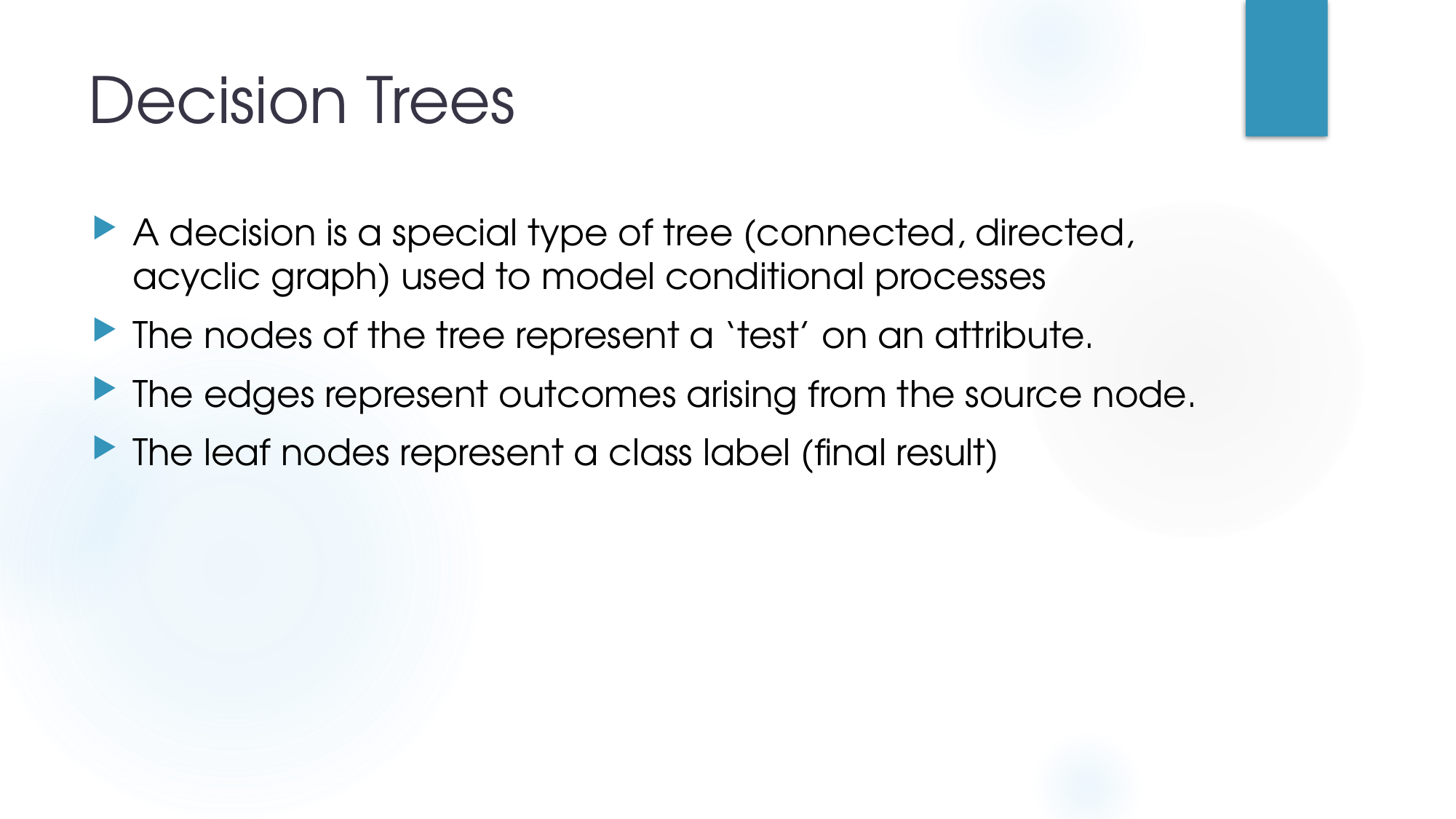

# Decision Trees
A decision is a special type of tree (connected, directed, acyclic graph) used to model conditional processes
The nodes of the tree represent a ‘test’ on an attribute.
The edges represent outcomes arising from the source node.
The leaf nodes represent a class label (final result)